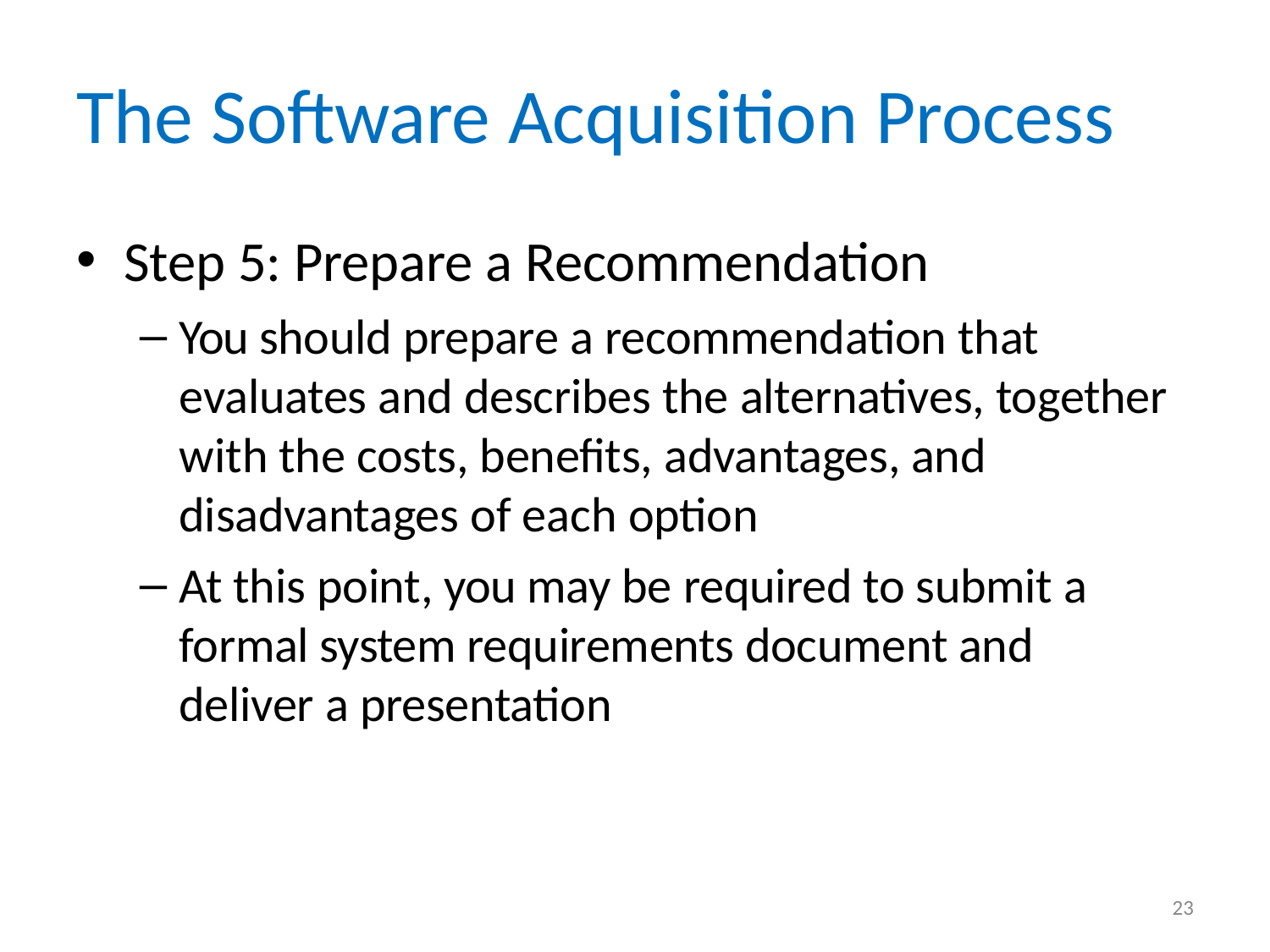

# The Software Acquisition Process
Step 5: Prepare a Recommendation
You should prepare a recommendation that  evaluates and describes the alternatives, together  with the costs, benefits, advantages, and  disadvantages of each option
At this point, you may be required to submit a  formal system requirements document and  deliver a presentation
23